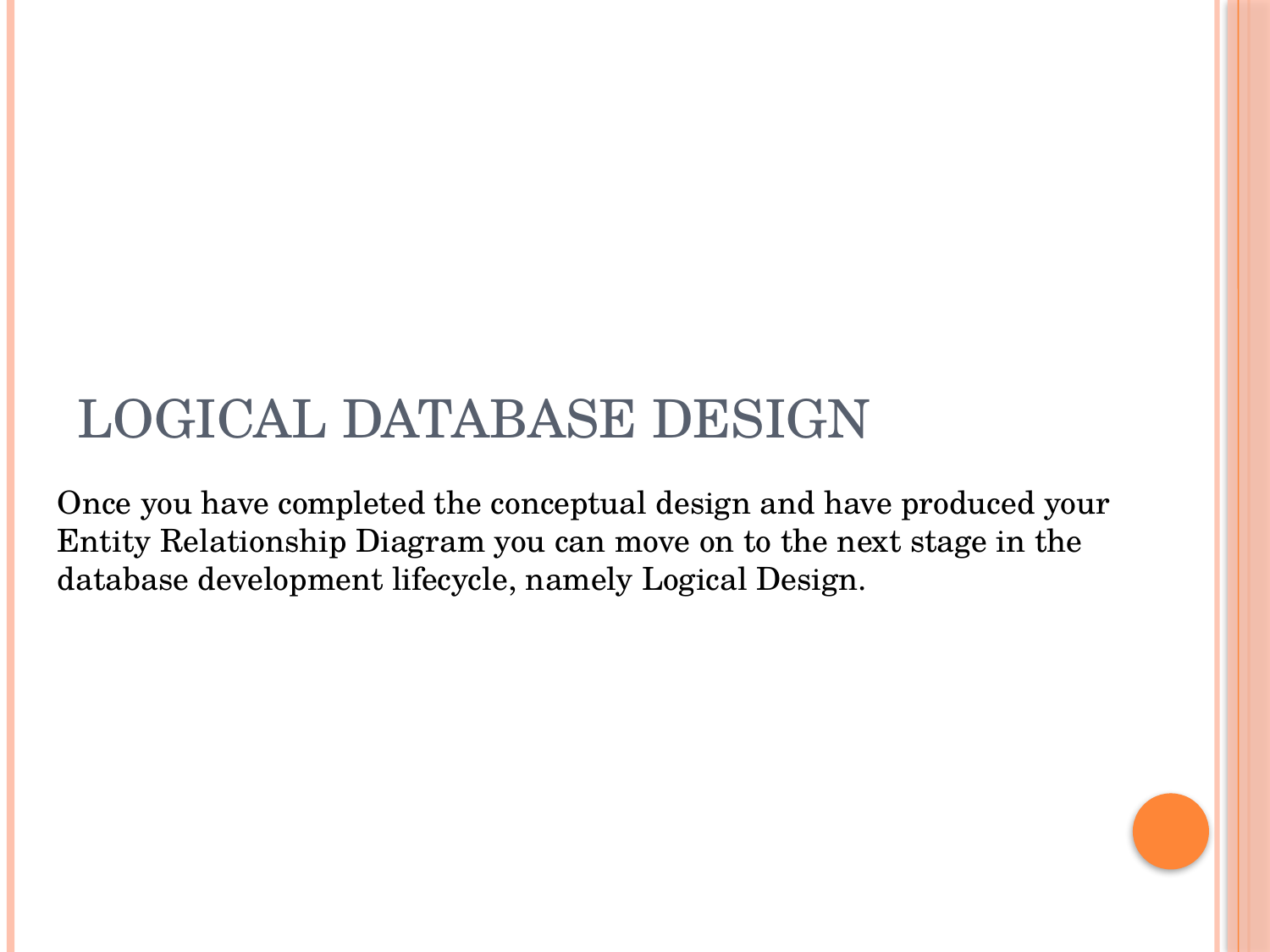

# Logical Database Design
Once you have completed the conceptual design and have produced your Entity Relationship Diagram you can move on to the next stage in the database development lifecycle, namely Logical Design.